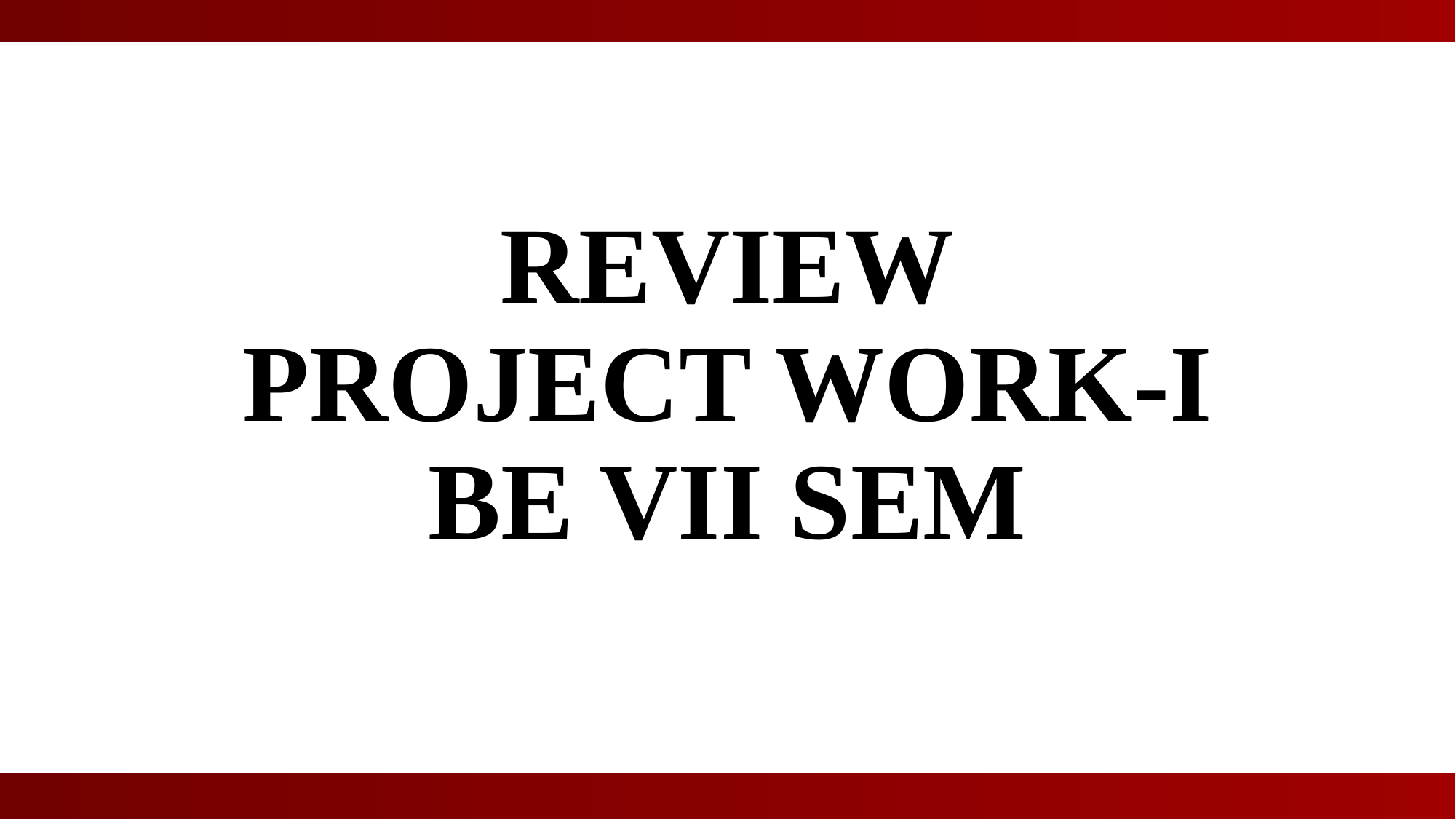

# REVIEW PROJECT WORK-I BE VII SEM